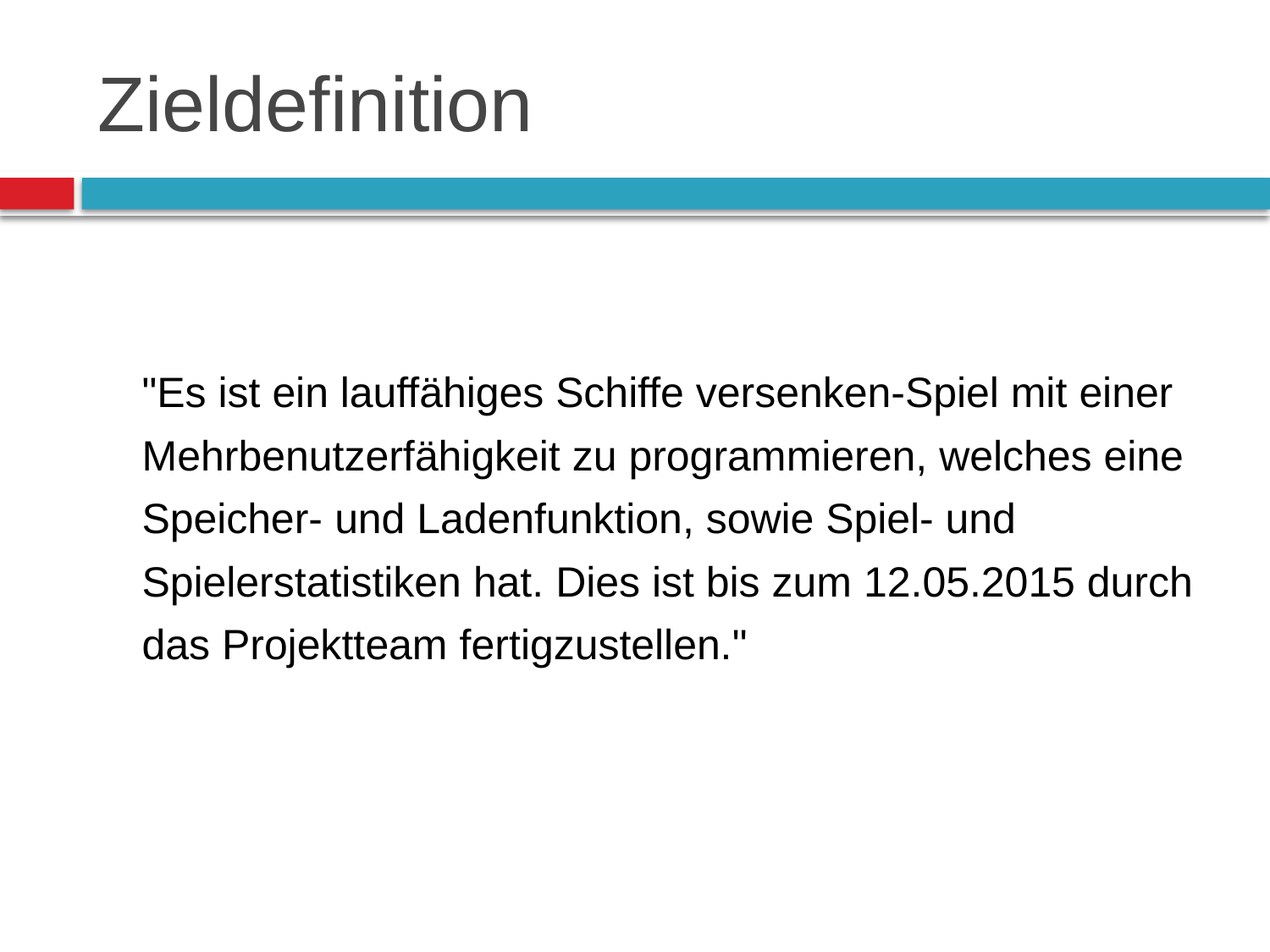

# Zieldefinition

  	"Es ist ein lauffähiges Schiffe versenken-Spiel mit einer
	Mehrbenutzerfähigkeit zu programmieren, welches eine
	Speicher- und Ladenfunktion, sowie Spiel- und
	Spielerstatistiken hat. Dies ist bis zum 12.05.2015 durch
	das Projektteam fertigzustellen."